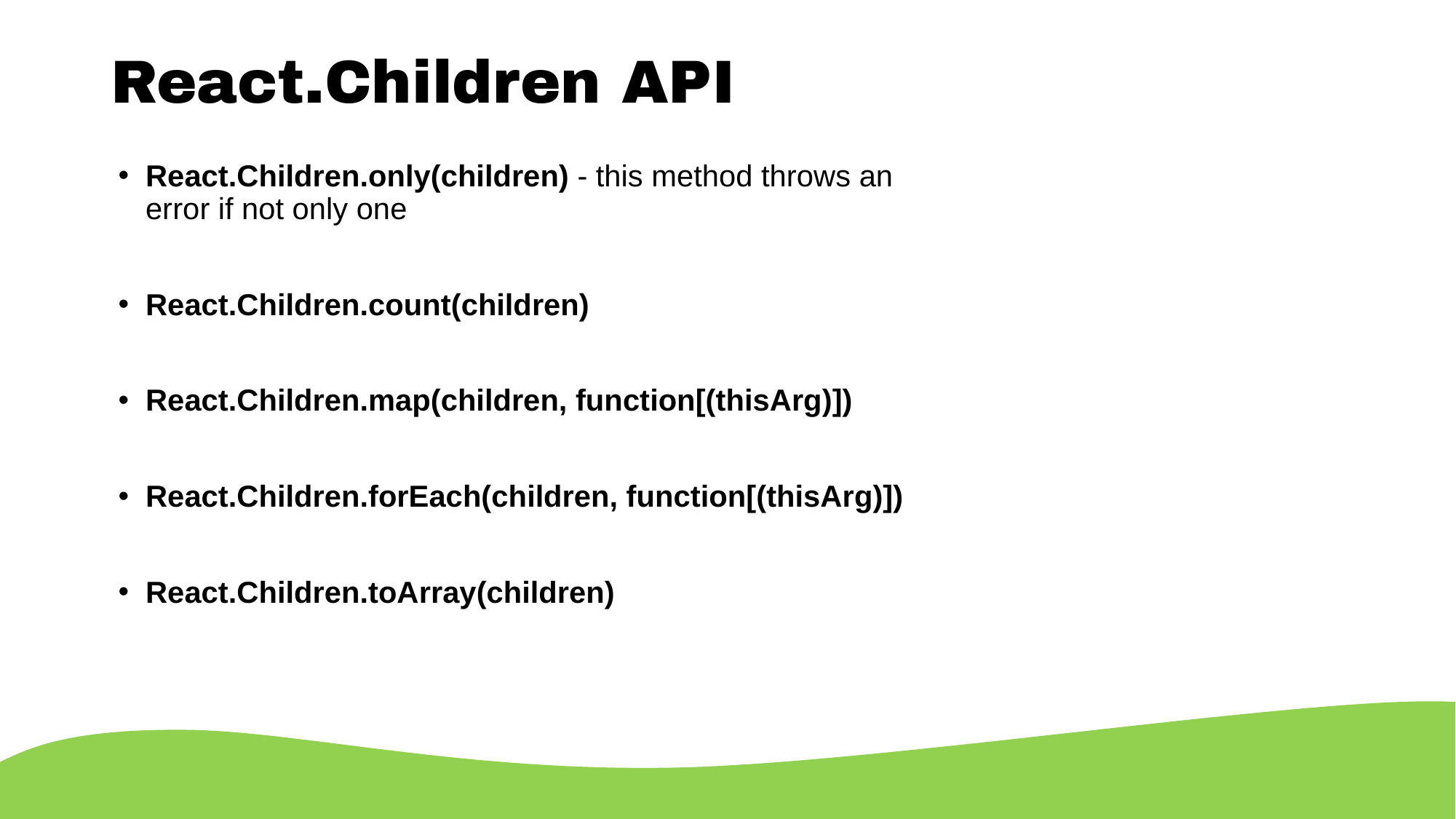

# React.Children API
React.Children.only(children) - this method throws an error if not only one

React.Children.count(children)

React.Children.map(children, function[(thisArg)])

React.Children.forEach(children, function[(thisArg)])

React.Children.toArray(children)